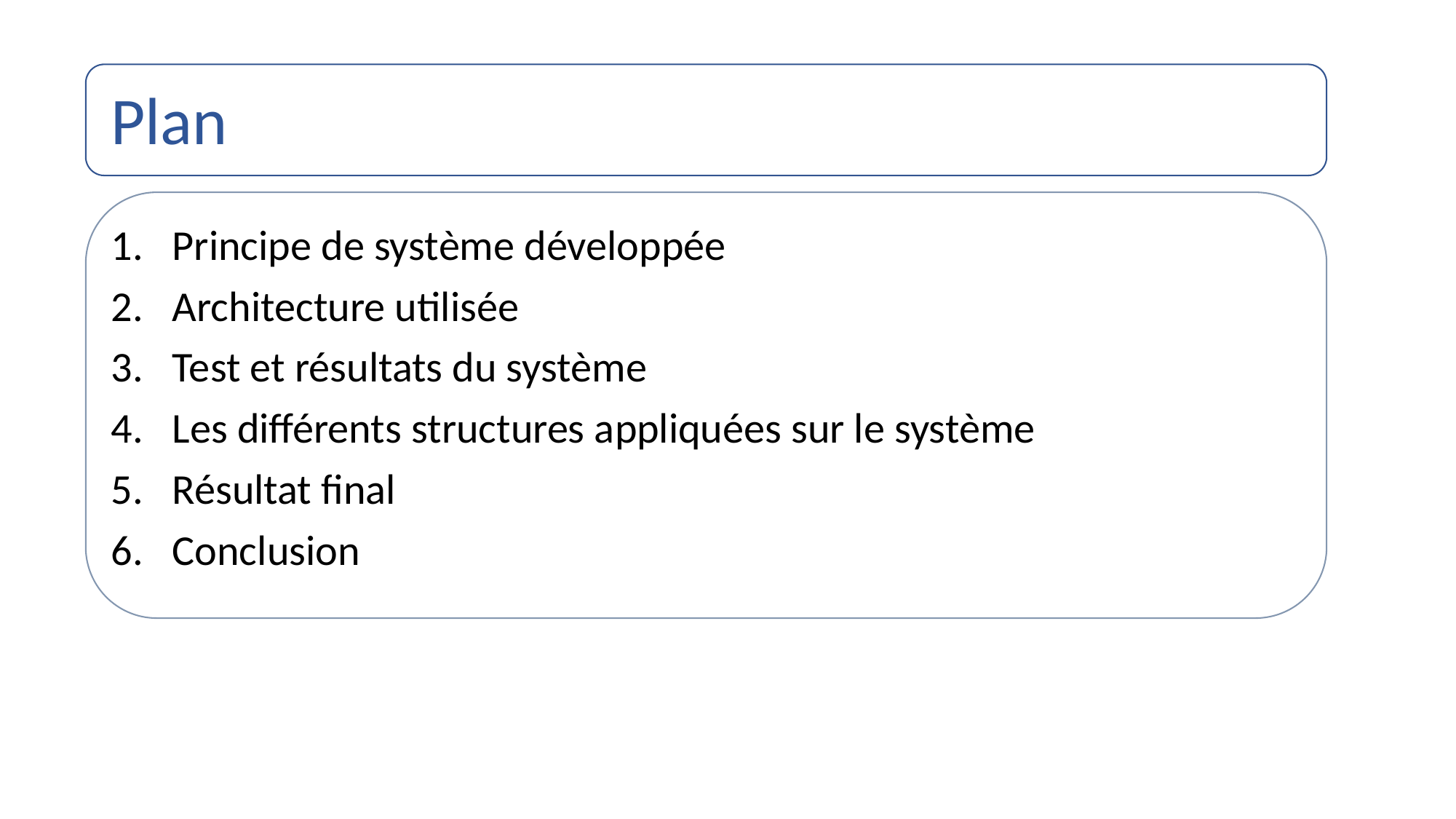

# Plan

Principe de système développée
Architecture utilisée
Test et résultats du système
Les différents structures appliquées sur le système
Résultat final
Conclusion